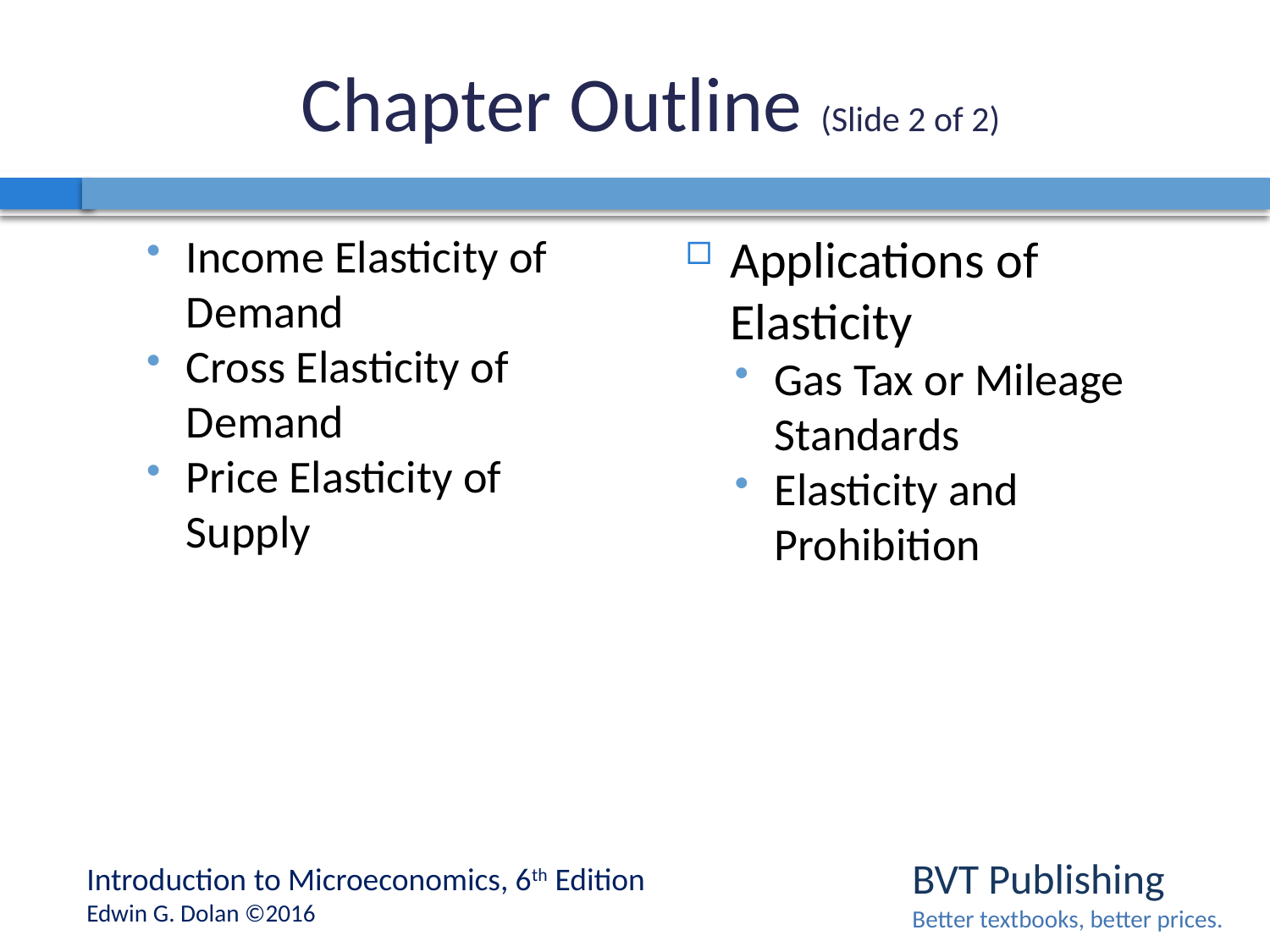

# Chapter Outline (Slide 2 of 2)
Income Elasticity of Demand
Cross Elasticity of Demand
Price Elasticity of Supply
Applications of Elasticity
Gas Tax or Mileage Standards
Elasticity and Prohibition